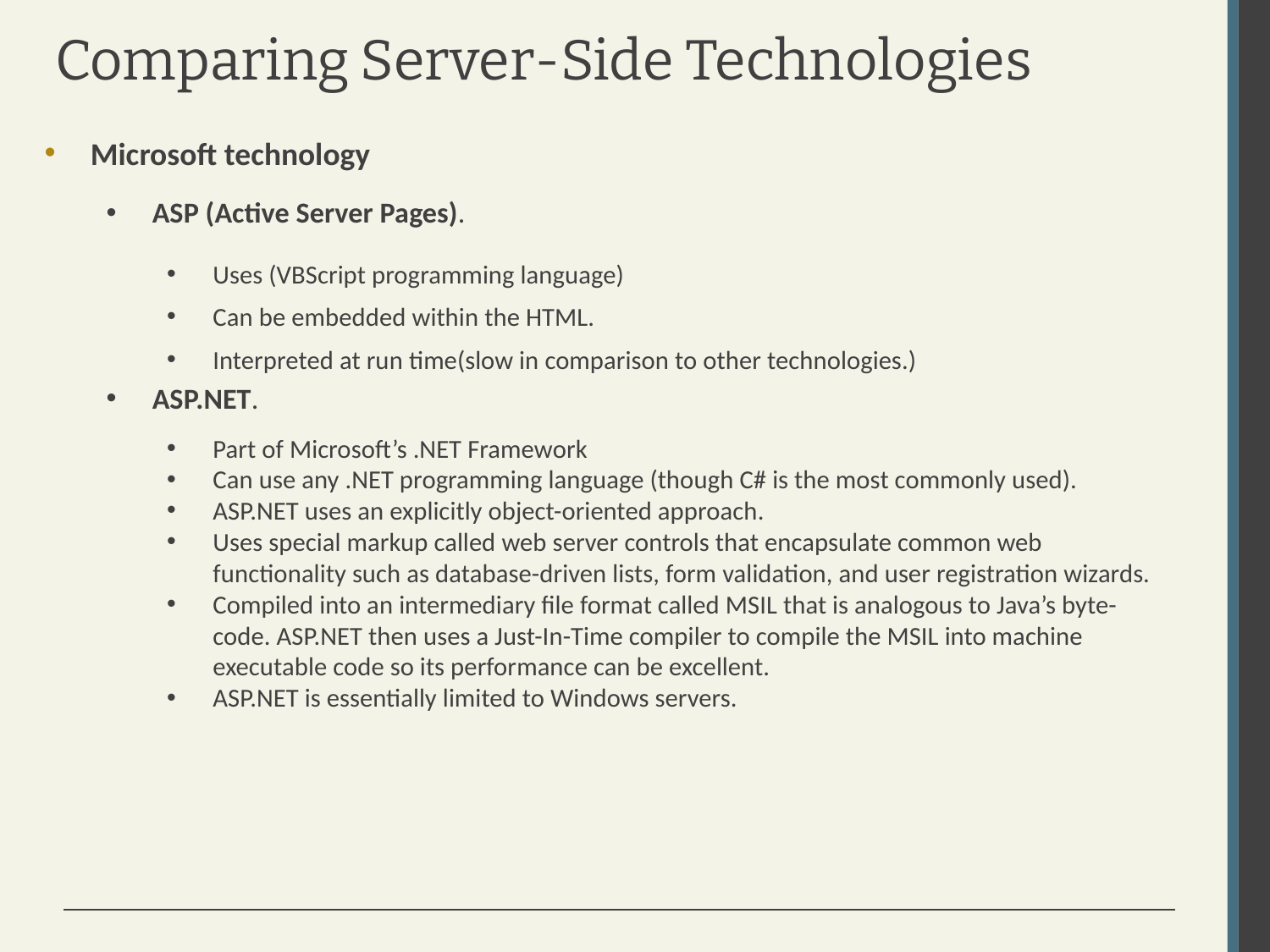

# Comparing Server-Side Technologies
Microsoft technology
ASP (Active Server Pages).
Uses (VBScript programming language)
Can be embedded within the HTML.
Interpreted at run time(slow in comparison to other technologies.)
ASP.NET.
Part of Microsoft’s .NET Framework
Can use any .NET programming language (though C# is the most commonly used).
ASP.NET uses an explicitly object-oriented approach.
Uses special markup called web server controls that encapsulate common web functionality such as database-driven lists, form validation, and user registration wizards.
Compiled into an intermediary file format called MSIL that is analogous to Java’s byte-code. ASP.NET then uses a Just-In-Time compiler to compile the MSIL into machine executable code so its performance can be excellent.
ASP.NET is essentially limited to Windows servers.